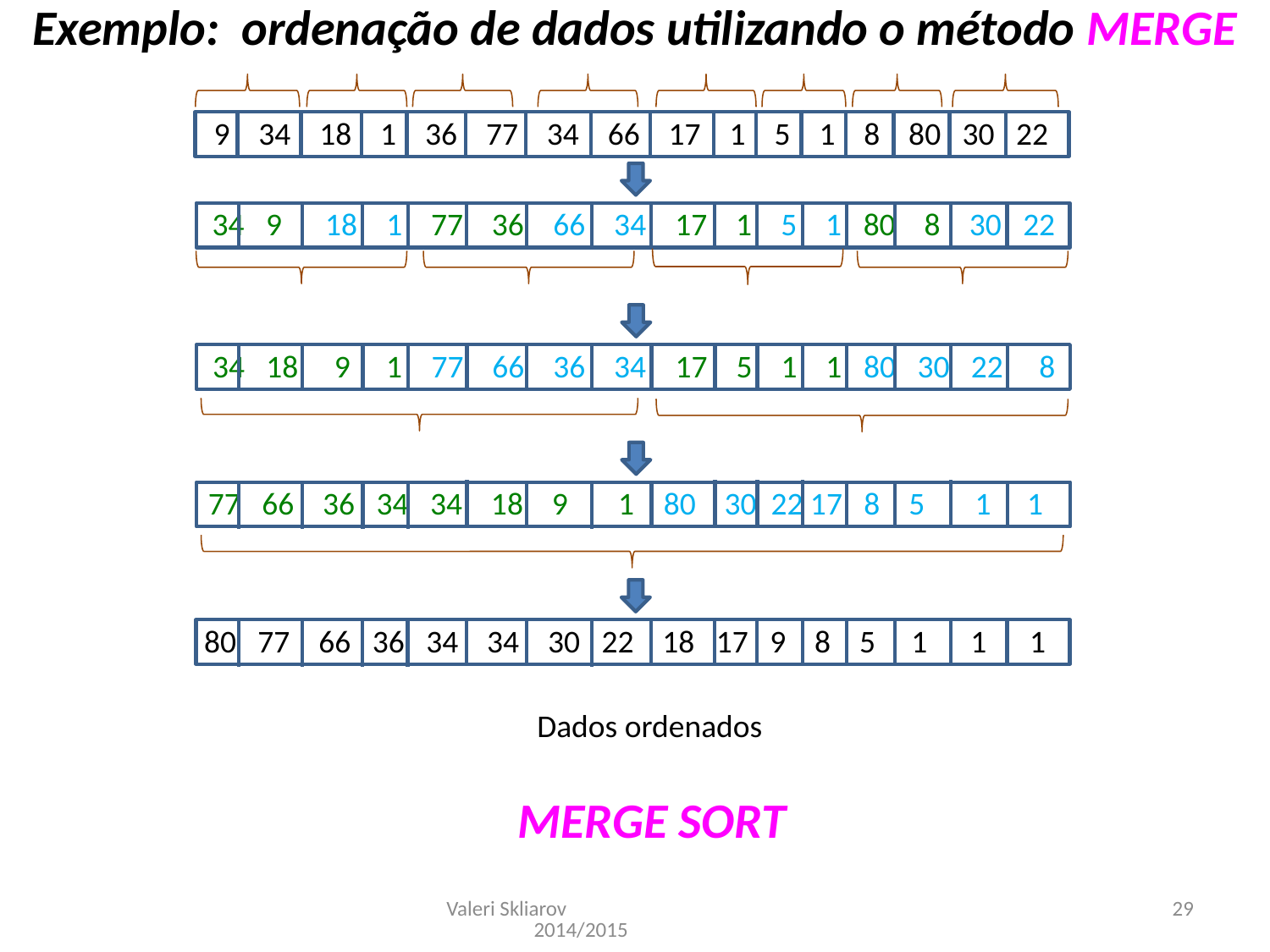

Exemplo:  ordenação de dados utilizando o método MERGE

9    34    18    1    36    77    34    66    17    1    5    1    8    80   30   22

34   9      18    1    77    36    66    34    17    1    5    1   80    8    30   22

34   18     9     1    77    66    36    34    17    5    1    1   80   30   22     8

77   66    36   34   34    18    9       1    80    30  22 17   8    5       1     1

80   77    66   36   34    34    30   22    18   17   9    8    5     1      1      1

Dados ordenados
MERGE SORT
Valeri Skliarov                                                                      2014/2015
29